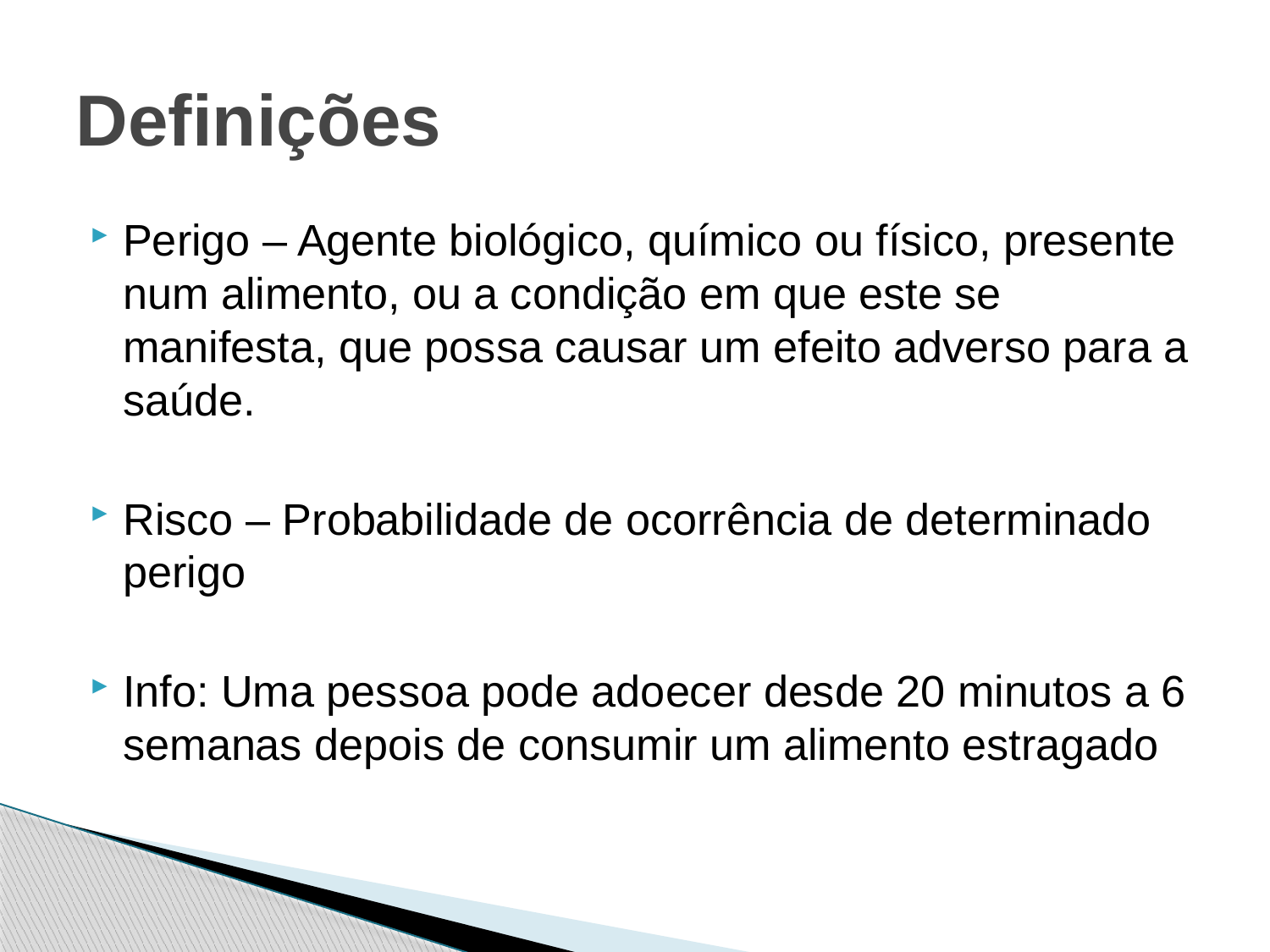

# Definições
Perigo – Agente biológico, químico ou físico, presente num alimento, ou a condição em que este se manifesta, que possa causar um efeito adverso para a saúde.

Risco – Probabilidade de ocorrência de determinado perigo

Info: Uma pessoa pode adoecer desde 20 minutos a 6 semanas depois de consumir um alimento estragado